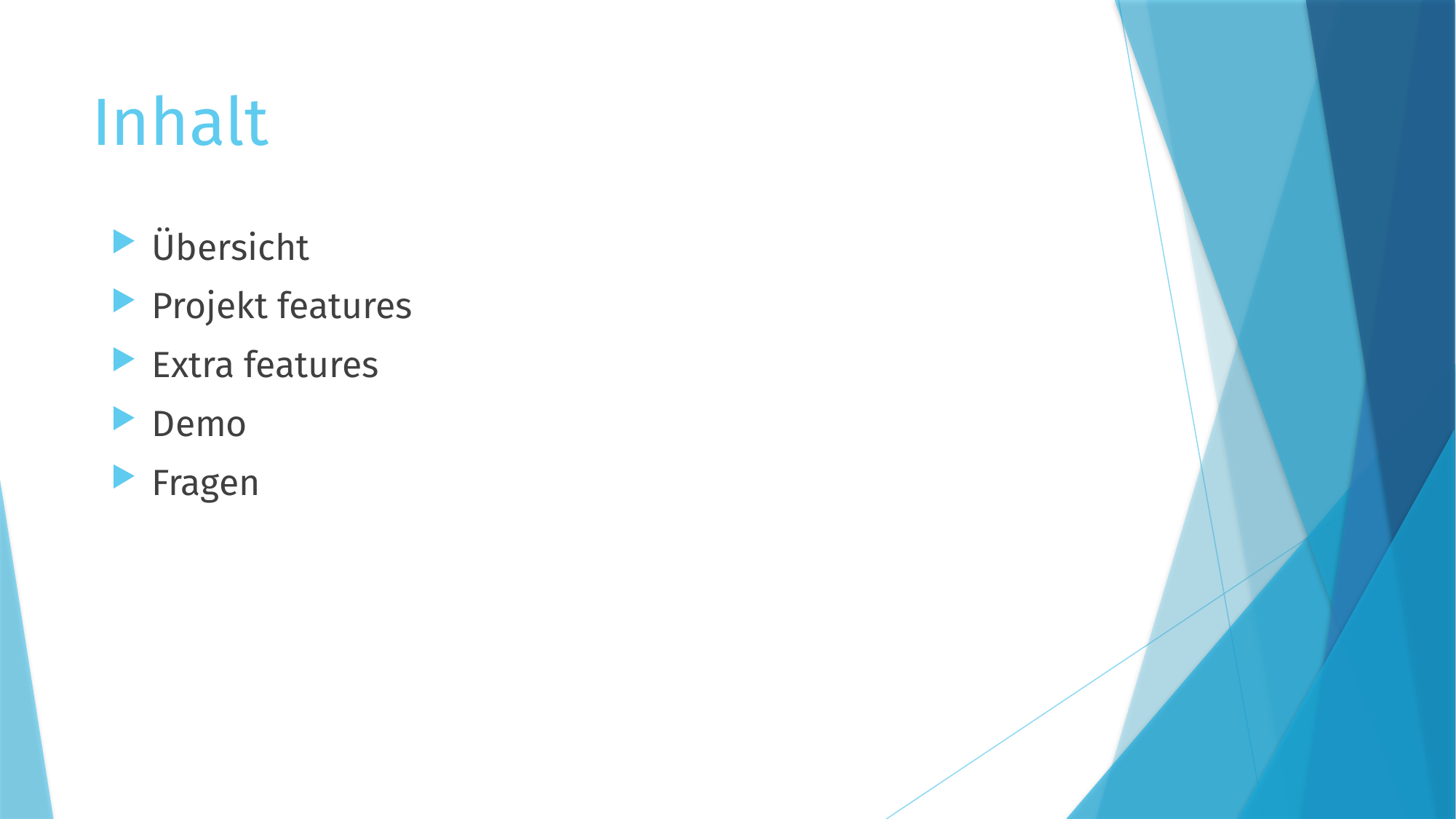

# Inhalt
Übersicht
Projekt features
Extra features
Demo
Fragen